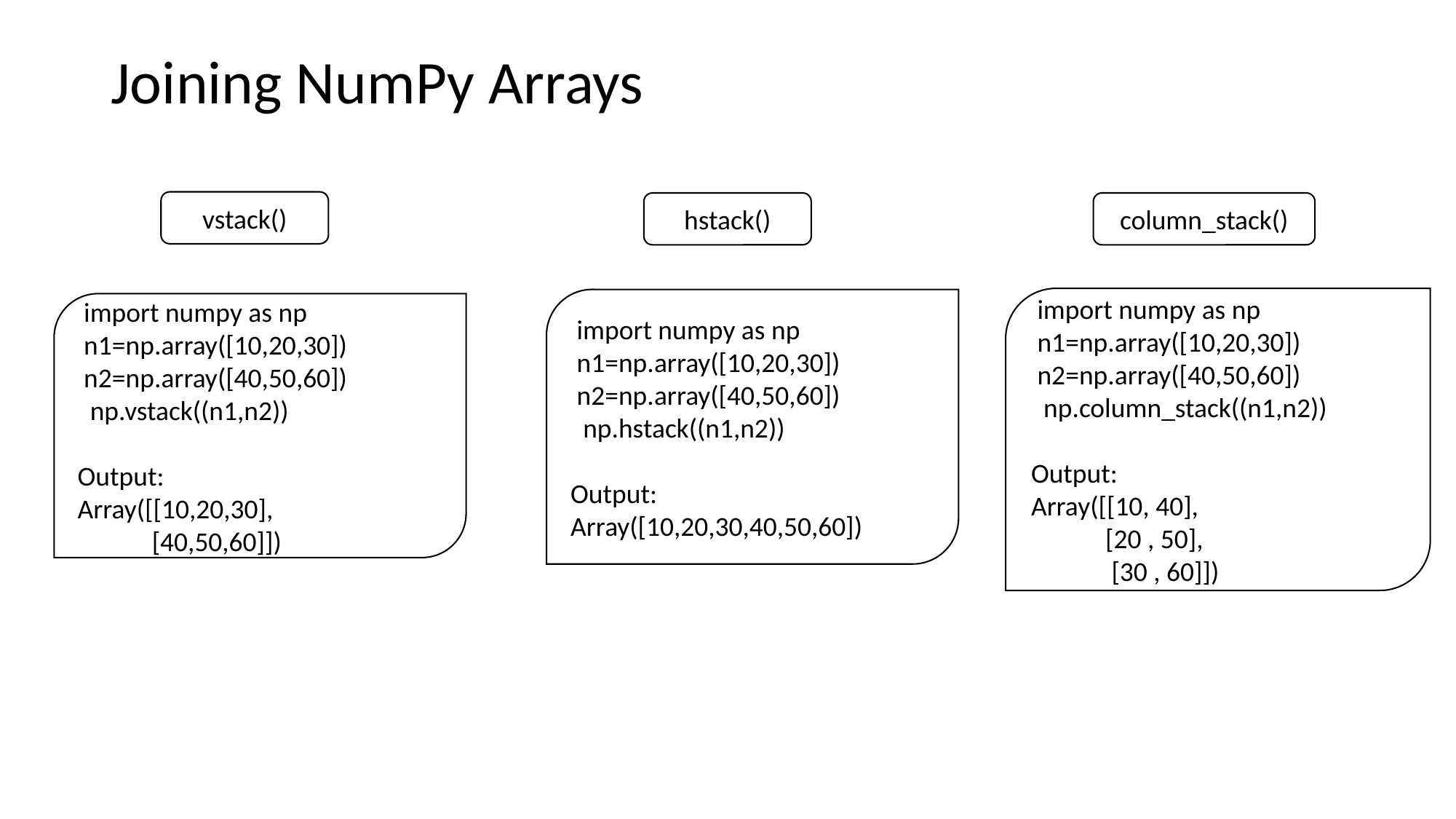

# Joining NumPy Arrays
vstack()
hstack()
column_stack()
 import numpy as np
 n1=np.array([10,20,30])
 n2=np.array([40,50,60])
  np.column_stack((n1,n2))

Output:
Array([[10, 40],
            [20 , 50],
             [30 , 60]])
 import numpy as np
 n1=np.array([10,20,30])
 n2=np.array([40,50,60])
  np.hstack((n1,n2))

Output:
Array([10,20,30,40,50,60])
 import numpy as np
 n1=np.array([10,20,30])
 n2=np.array([40,50,60])
  np.vstack((n1,n2))

Output:
Array([[10,20,30],
            [40,50,60]])